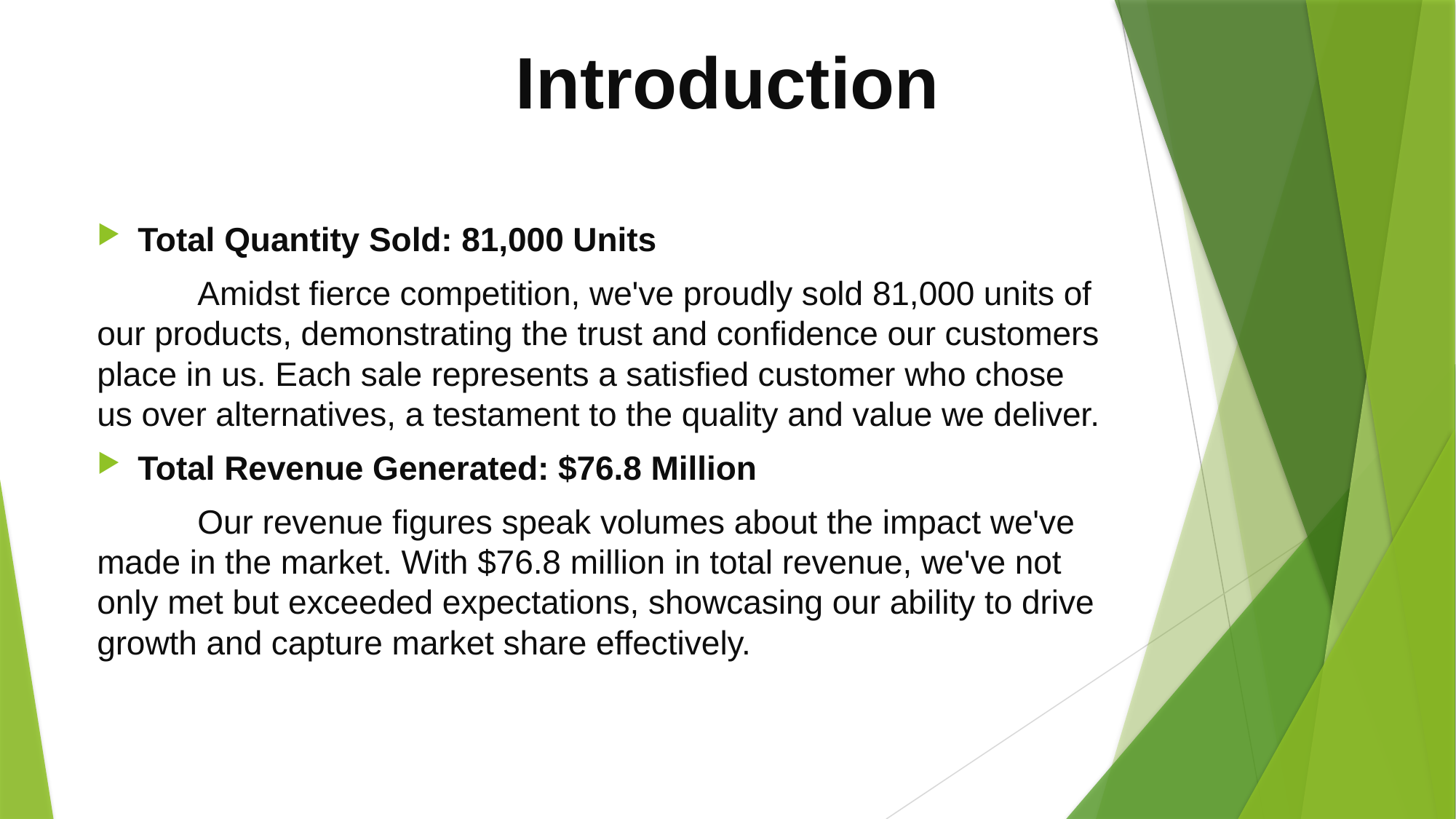

# Introduction
Total Quantity Sold: 81,000 Units
	Amidst fierce competition, we've proudly sold 81,000 units of our products, demonstrating the trust and confidence our customers place in us. Each sale represents a satisfied customer who chose us over alternatives, a testament to the quality and value we deliver.
Total Revenue Generated: $76.8 Million
	Our revenue figures speak volumes about the impact we've made in the market. With $76.8 million in total revenue, we've not only met but exceeded expectations, showcasing our ability to drive growth and capture market share effectively.